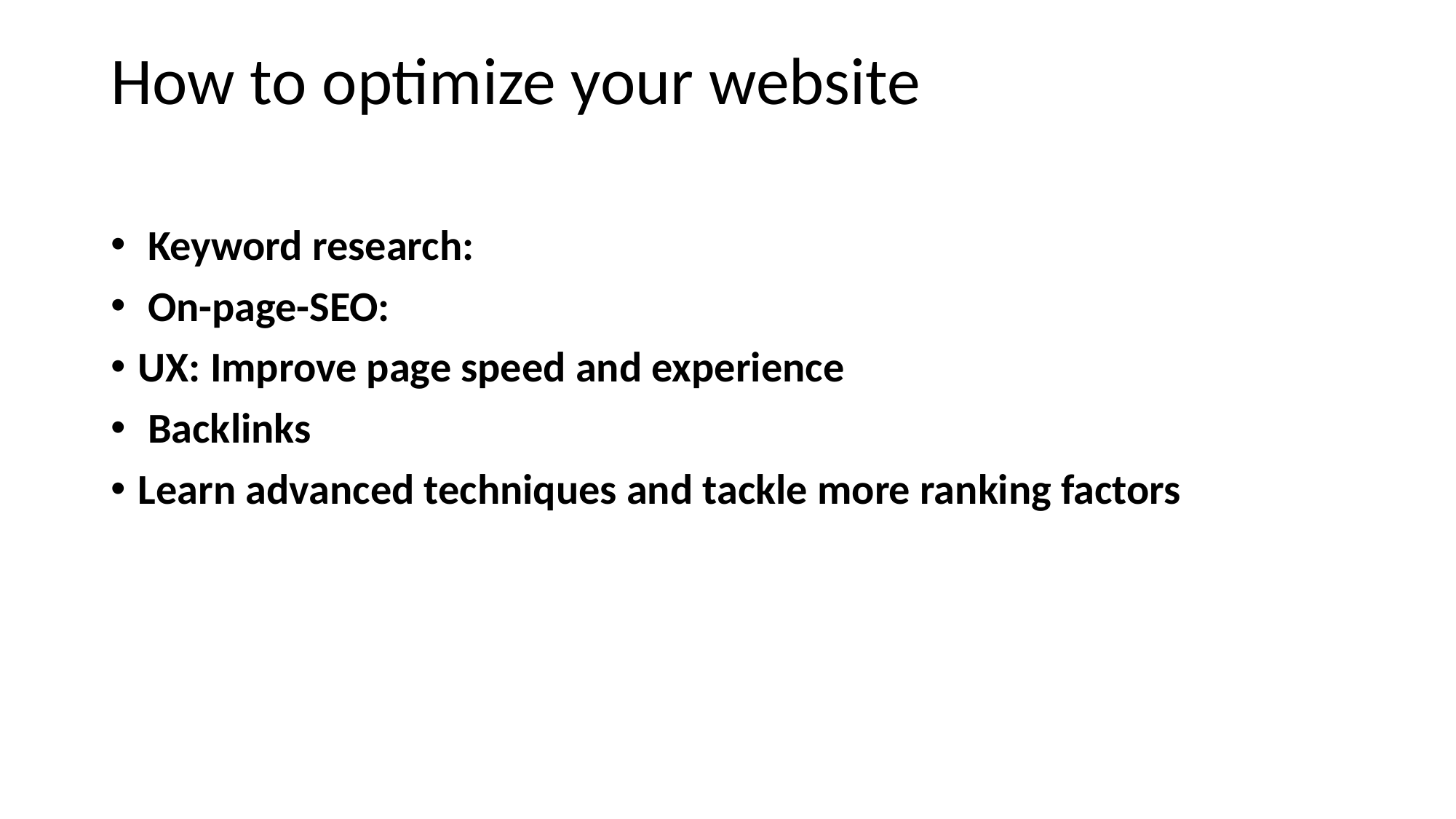

# How to optimize your website
 Keyword research:
 On-page-SEO:
UX: Improve page speed and experience
 Backlinks
Learn advanced techniques and tackle more ranking factors